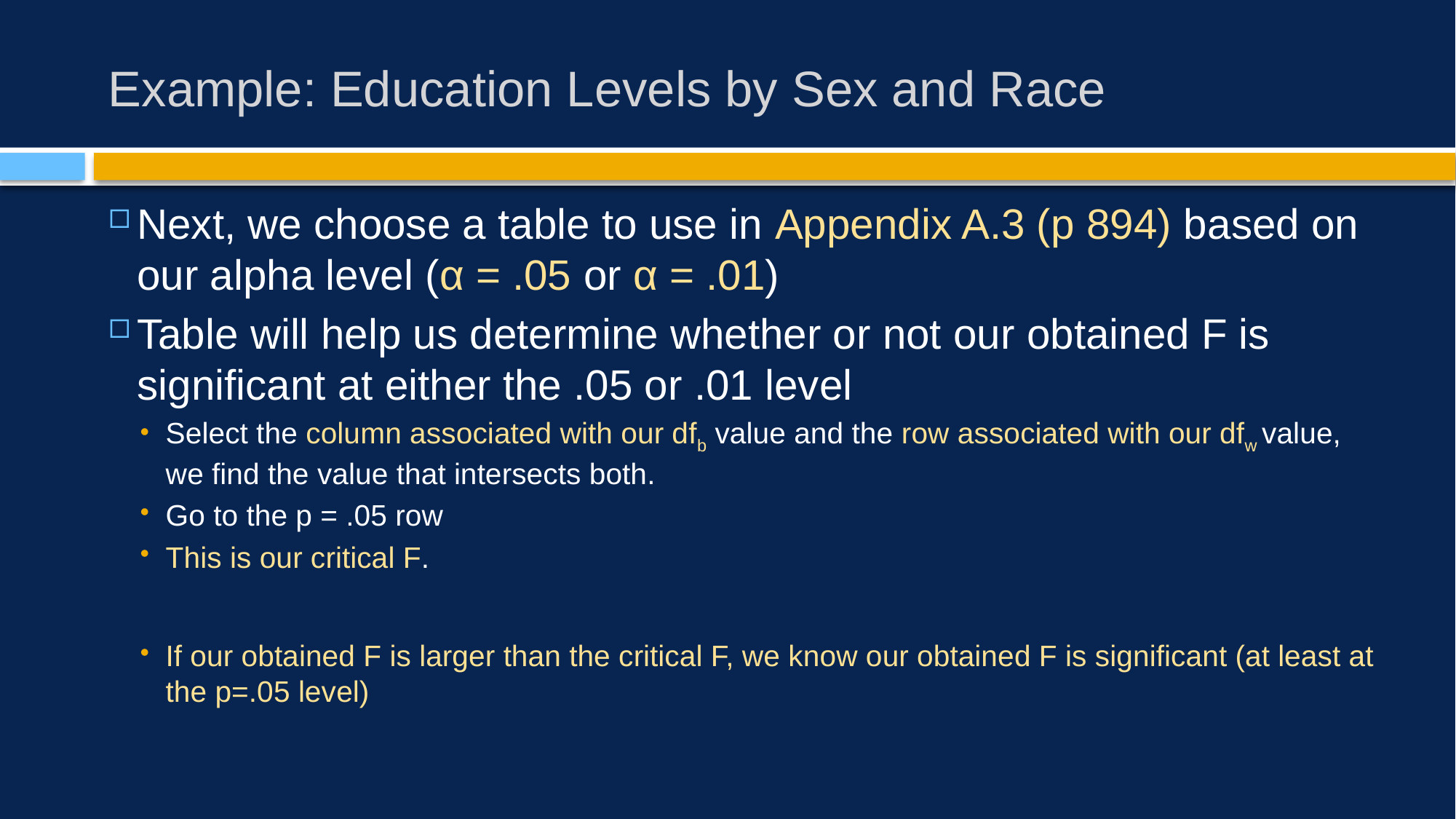

# Example: Education Levels by Sex and Race
Next, we choose a table to use in Appendix A.3 (p 894) based on our alpha level (α = .05 or α = .01)
Table will help us determine whether or not our obtained F is significant at either the .05 or .01 level
Select the column associated with our dfb value and the row associated with our dfw value, we find the value that intersects both.
Go to the p = .05 row
This is our critical F.

If our obtained F is larger than the critical F, we know our obtained F is significant (at least at the p=.05 level)